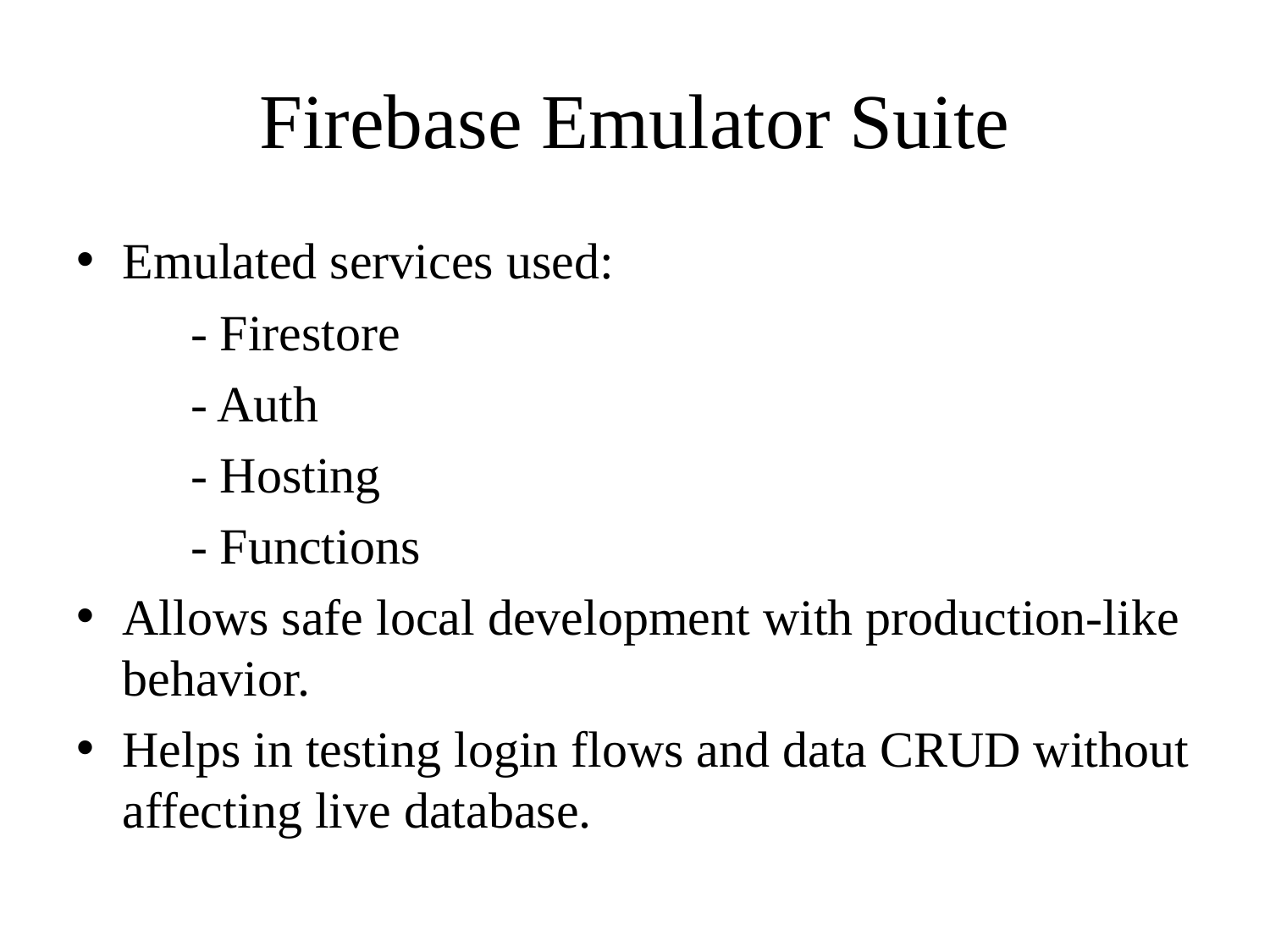

# Firebase Emulator Suite
Emulated services used:
	- Firestore
	- Auth
	- Hosting
	- Functions
Allows safe local development with production-like behavior.
Helps in testing login flows and data CRUD without affecting live database.